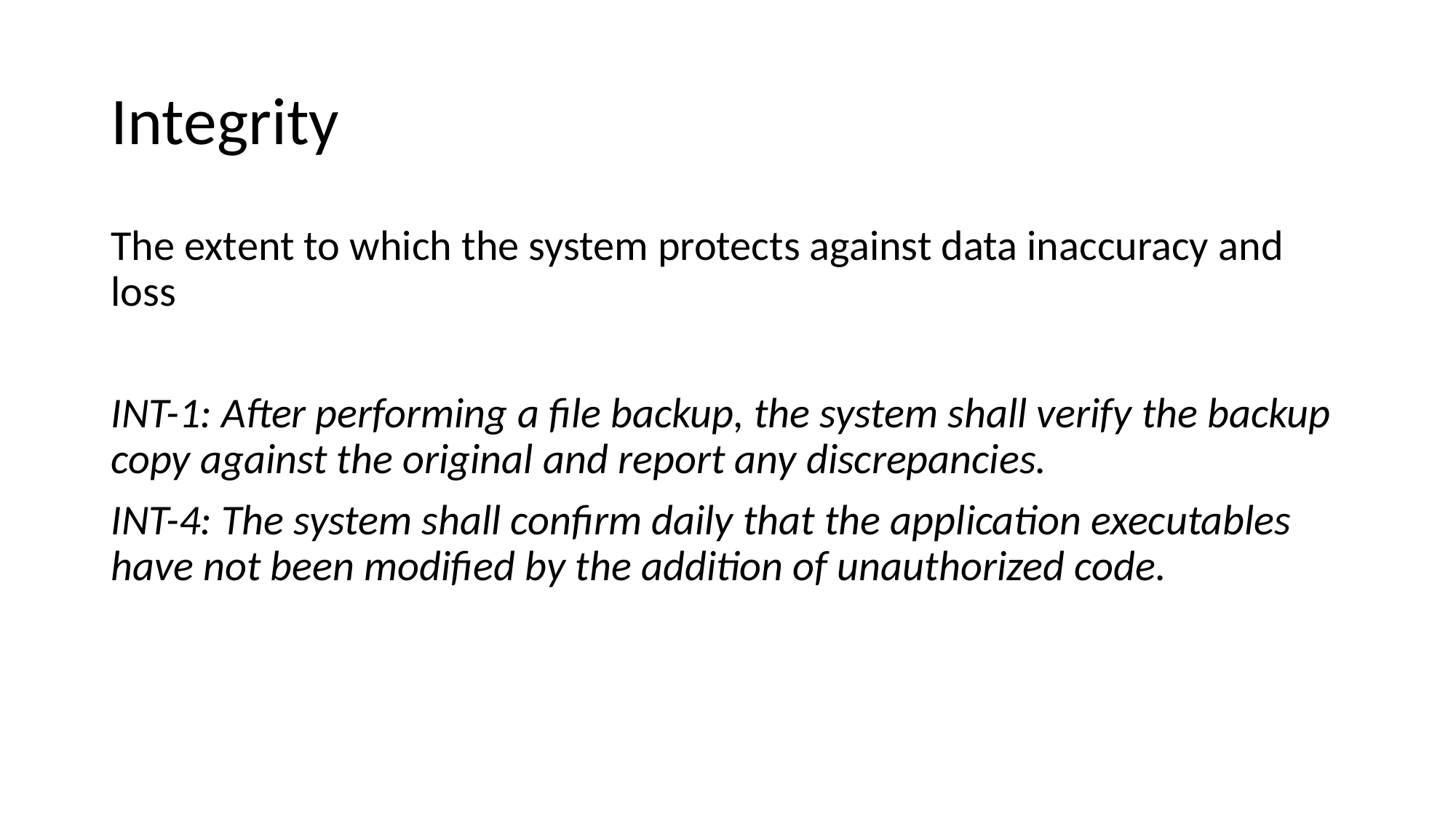

# Integrity
The extent to which the system protects against data inaccuracy and loss

INT-1: After performing a file backup, the system shall verify the backup copy against the original and report any discrepancies.
INT-4: The system shall confirm daily that the application executables have not been modified by the addition of unauthorized code.